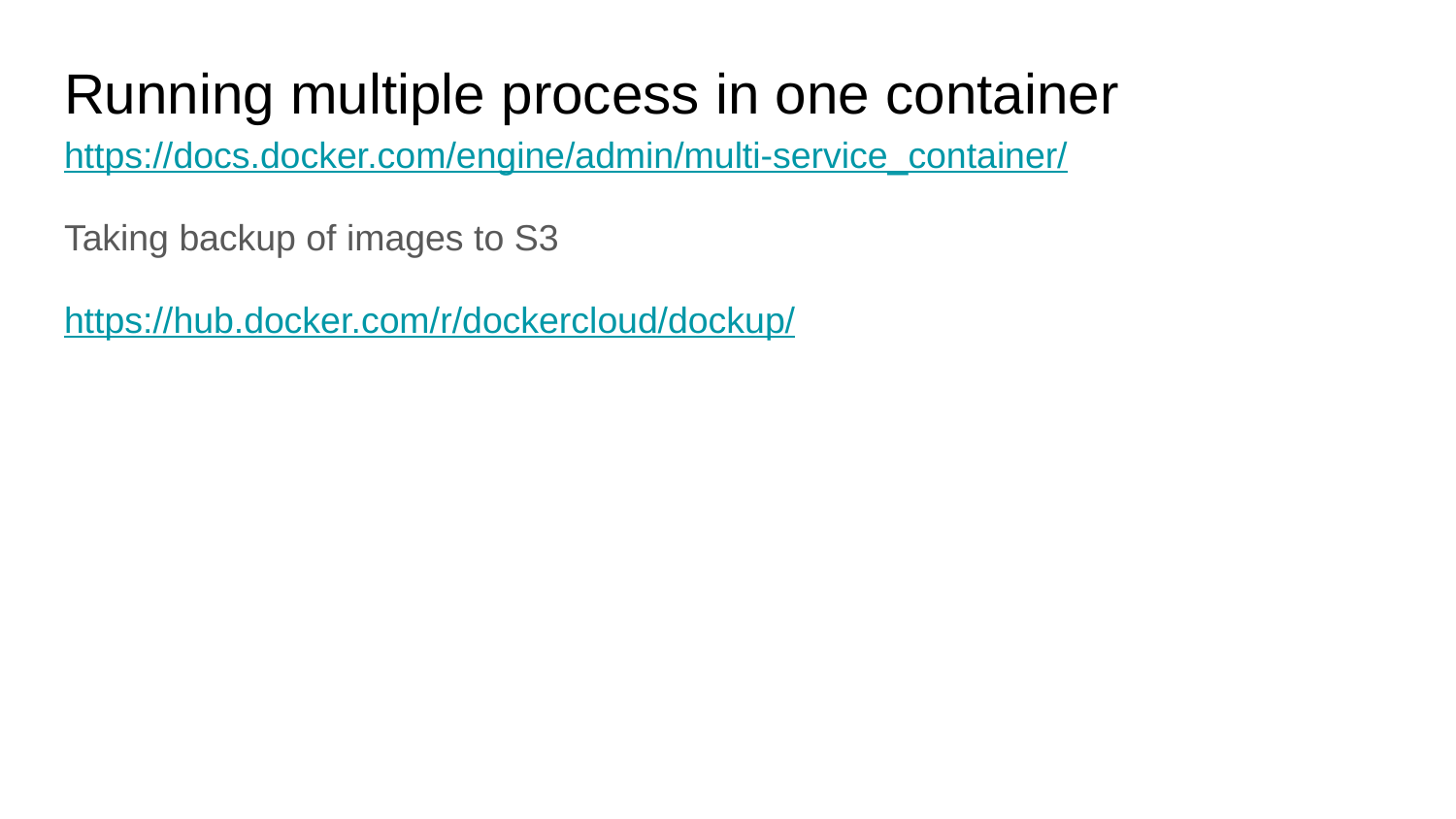

Running multiple process in one container
https://docs.docker.com/engine/admin/multi-service_container/
Taking backup of images to S3
https://hub.docker.com/r/dockercloud/dockup/